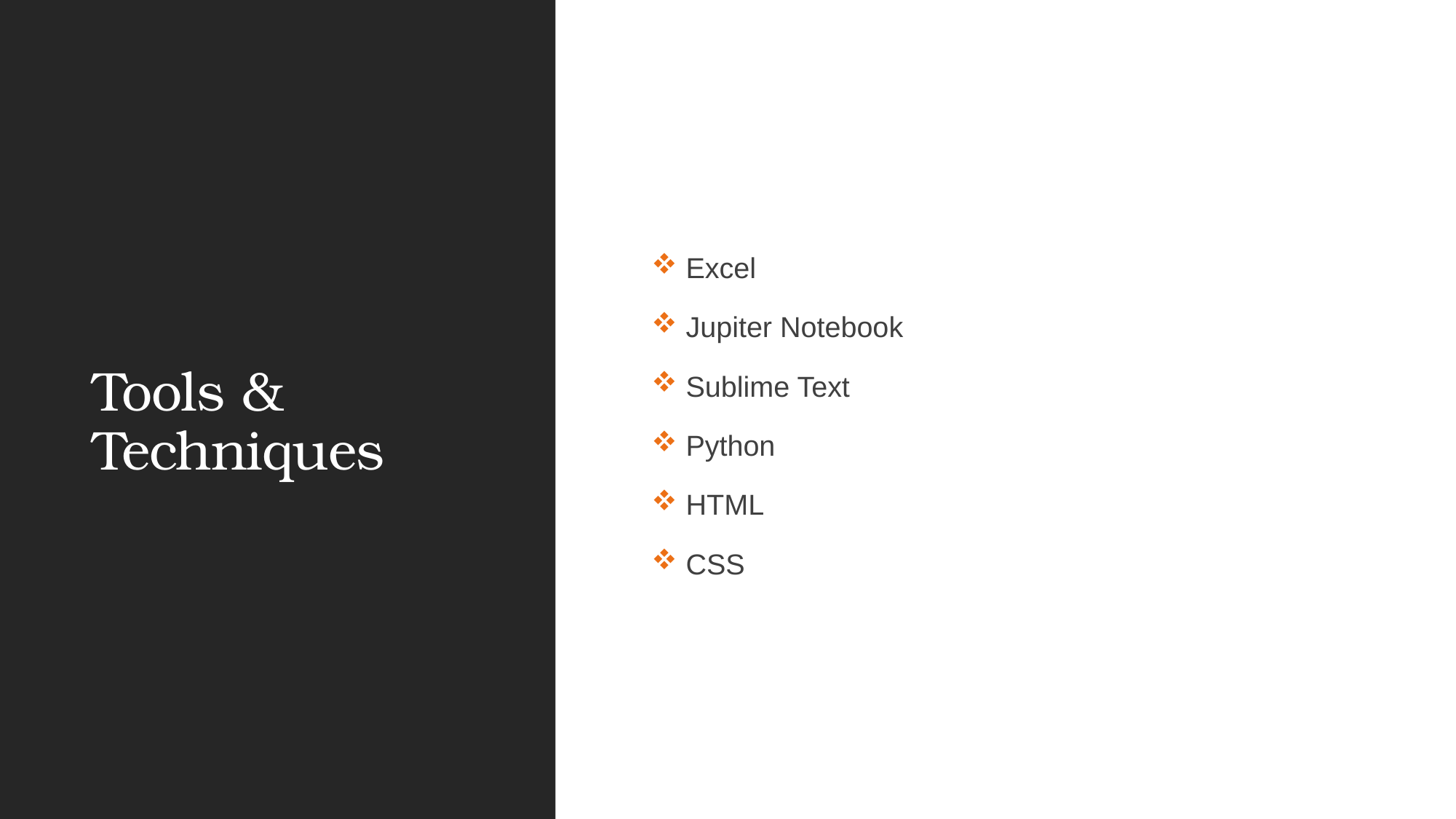

Excel
 Jupiter Notebook
 Sublime Text
 Python
 HTML
 CSS
# Tools & Techniques